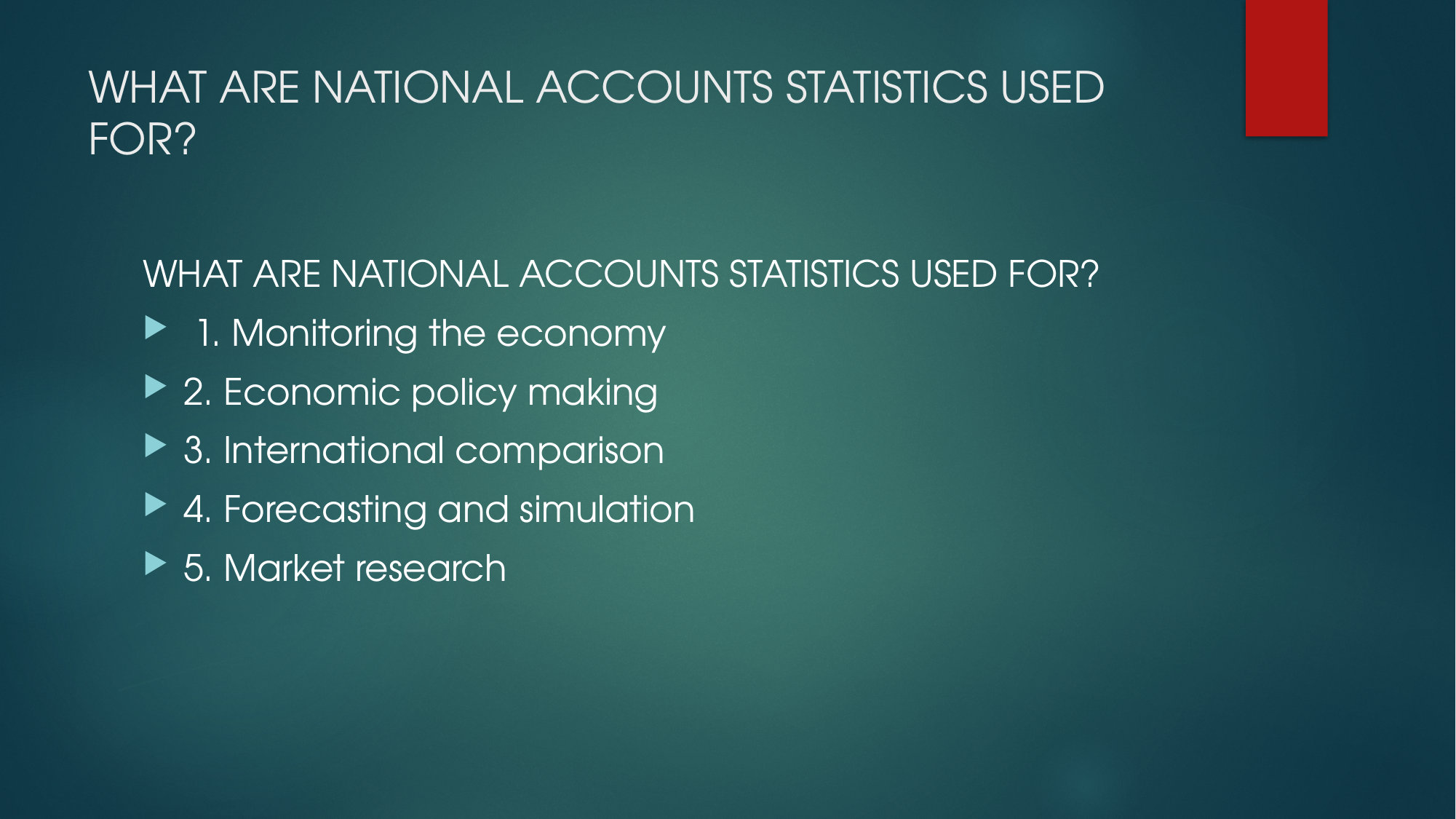

# WHAT ARE NATIONAL ACCOUNTS STATISTICS USED FOR?
WHAT ARE NATIONAL ACCOUNTS STATISTICS USED FOR?
 1. Monitoring the economy
2. Economic policy making
3. International comparison
4. Forecasting and simulation
5. Market research